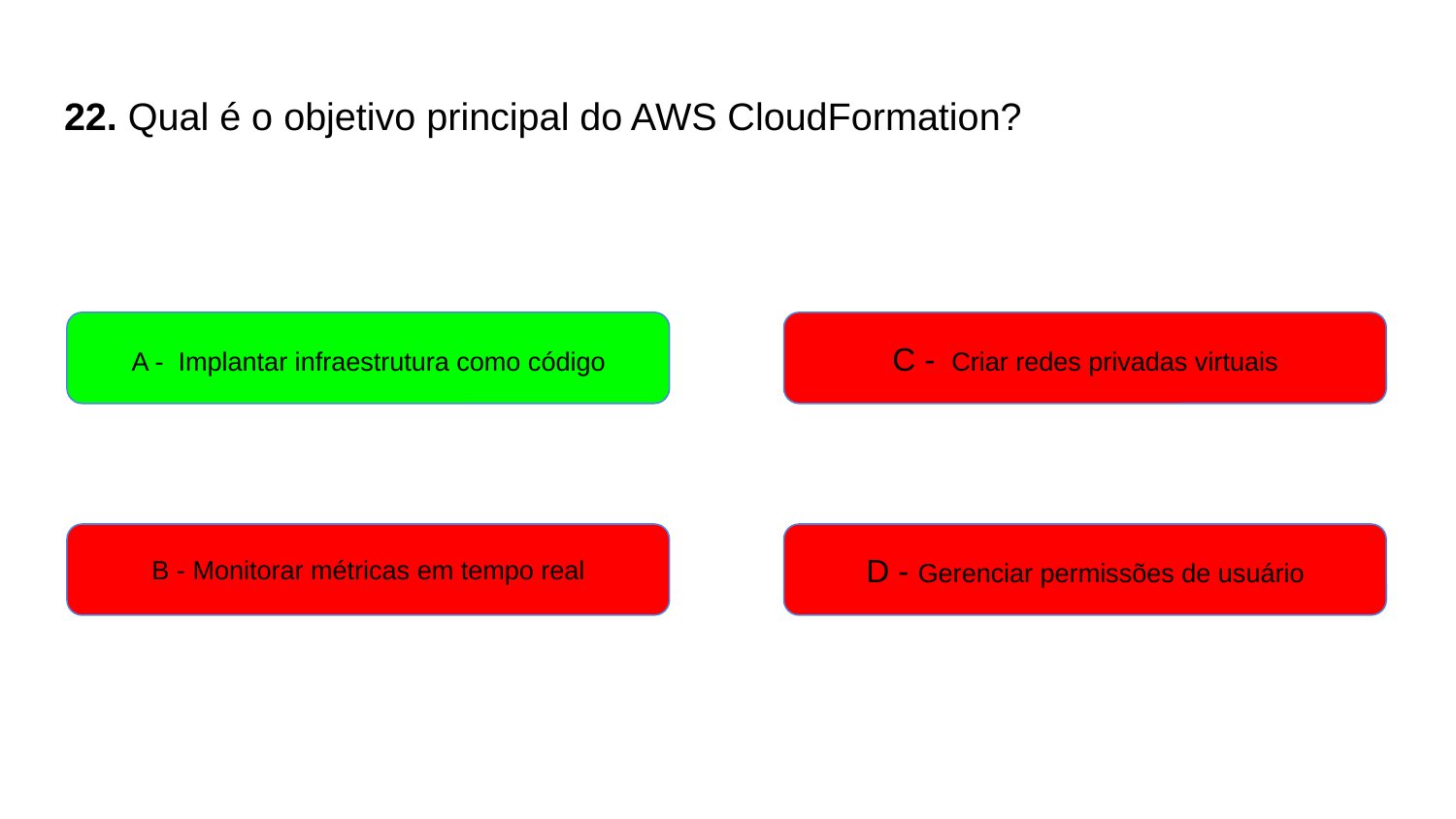

# 22. Qual é o objetivo principal do AWS CloudFormation?

A -  Implantar infraestrutura como código
C -  Criar redes privadas virtuais
B - Monitorar métricas em tempo real
D - Gerenciar permissões de usuário